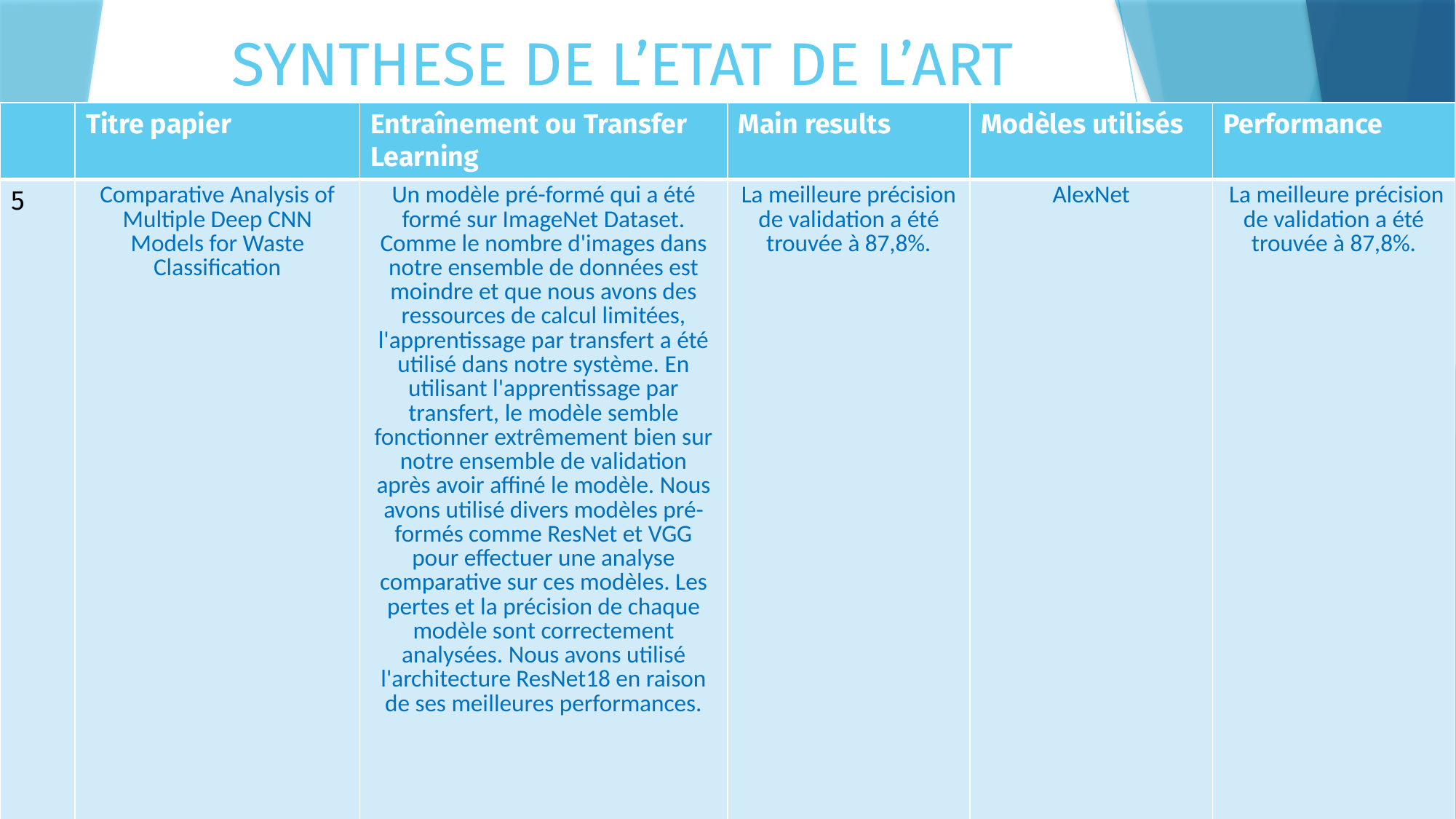

# SYNTHESE DE L’ETAT DE L’ART
|  | Titre papier | Entraînement ou Transfer Learning | Main results | Modèles utilisés | Performance |
| --- | --- | --- | --- | --- | --- |
| 5 | Comparative Analysis of Multiple Deep CNN Models for Waste Classification | Un modèle pré-formé qui a été formé sur ImageNet Dataset. Comme le nombre d'images dans notre ensemble de données est moindre et que nous avons des ressources de calcul limitées, l'apprentissage par transfert a été utilisé dans notre système. En utilisant l'apprentissage par transfert, le modèle semble fonctionner extrêmement bien sur notre ensemble de validation après avoir affiné le modèle. Nous avons utilisé divers modèles pré-formés comme ResNet et VGG pour effectuer une analyse comparative sur ces modèles. Les pertes et la précision de chaque modèle sont correctement analysées. Nous avons utilisé l'architecture ResNet18 en raison de ses meilleures performances. | La meilleure précision de validation a été trouvée à 87,8%. | AlexNet | La meilleure précision de validation a été trouvée à 87,8%. |